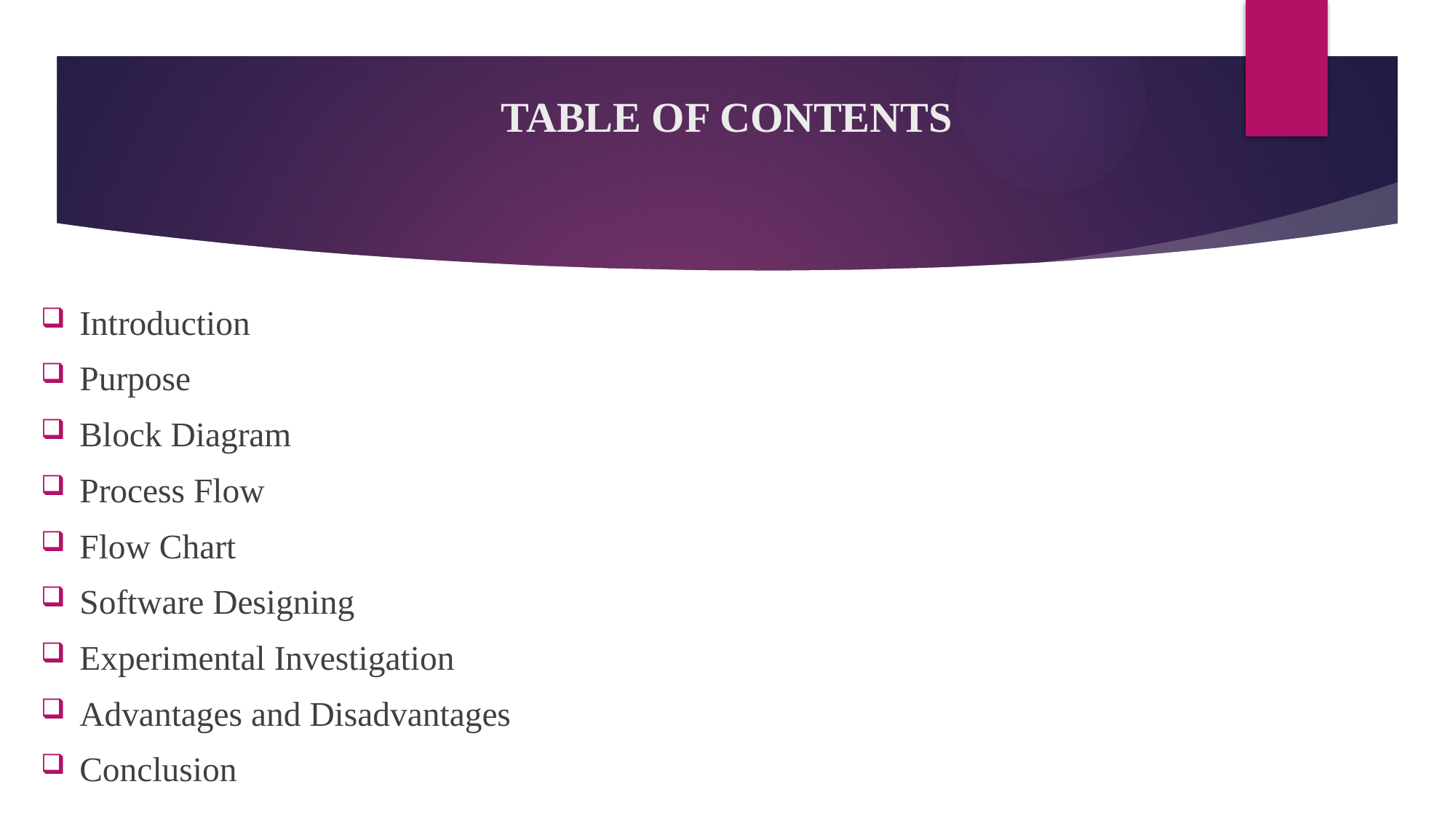

# TABLE OF CONTENTS

Introduction
Purpose
Block Diagram
Process Flow
Flow Chart
Software Designing
Experimental Investigation
Advantages and Disadvantages
Conclusion